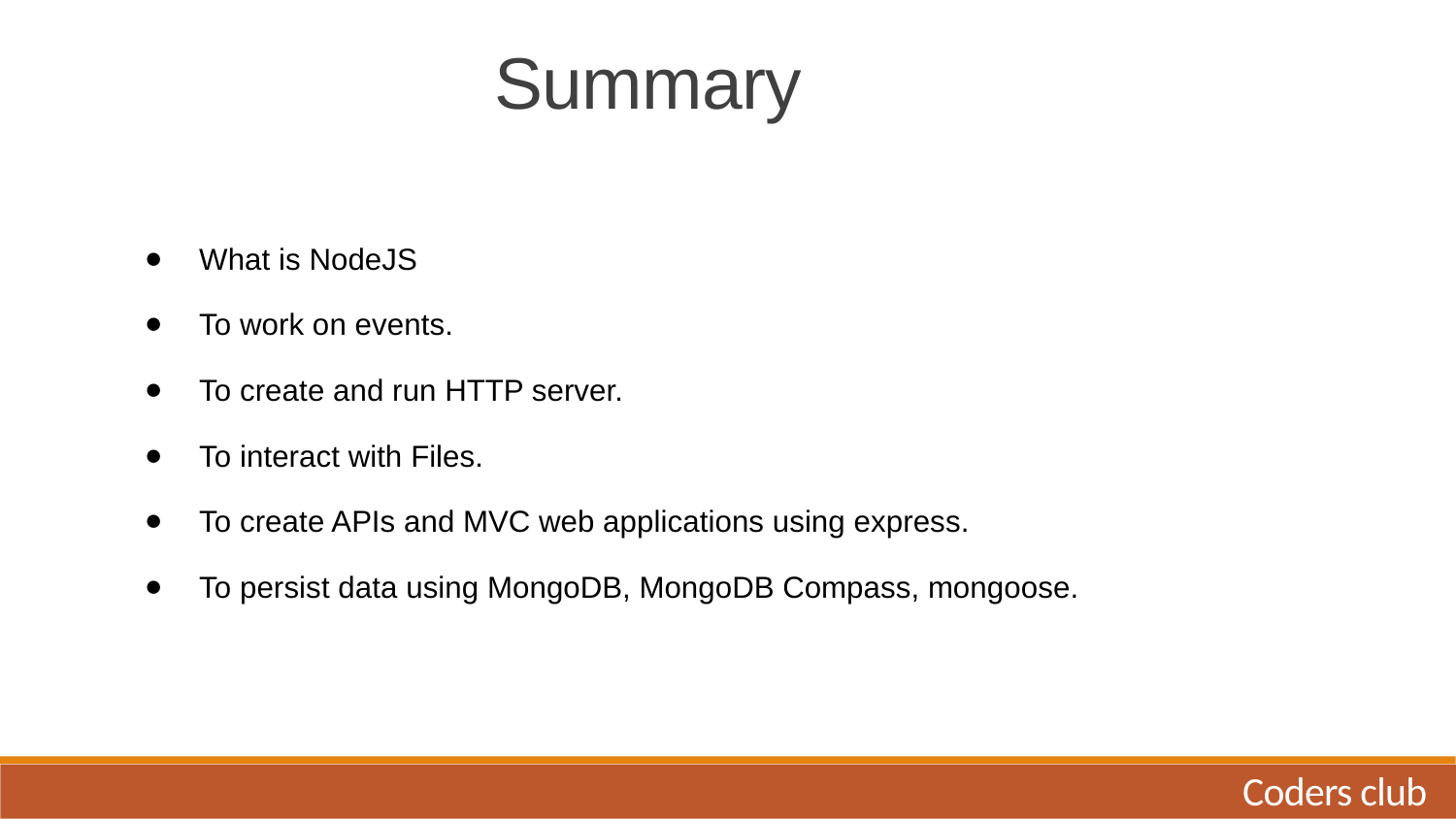

Summary
What is NodeJS
To work on events.
To create and run HTTP server.
To interact with Files.
To create APIs and MVC web applications using express.
To persist data using MongoDB, MongoDB Compass, mongoose.

Coders club